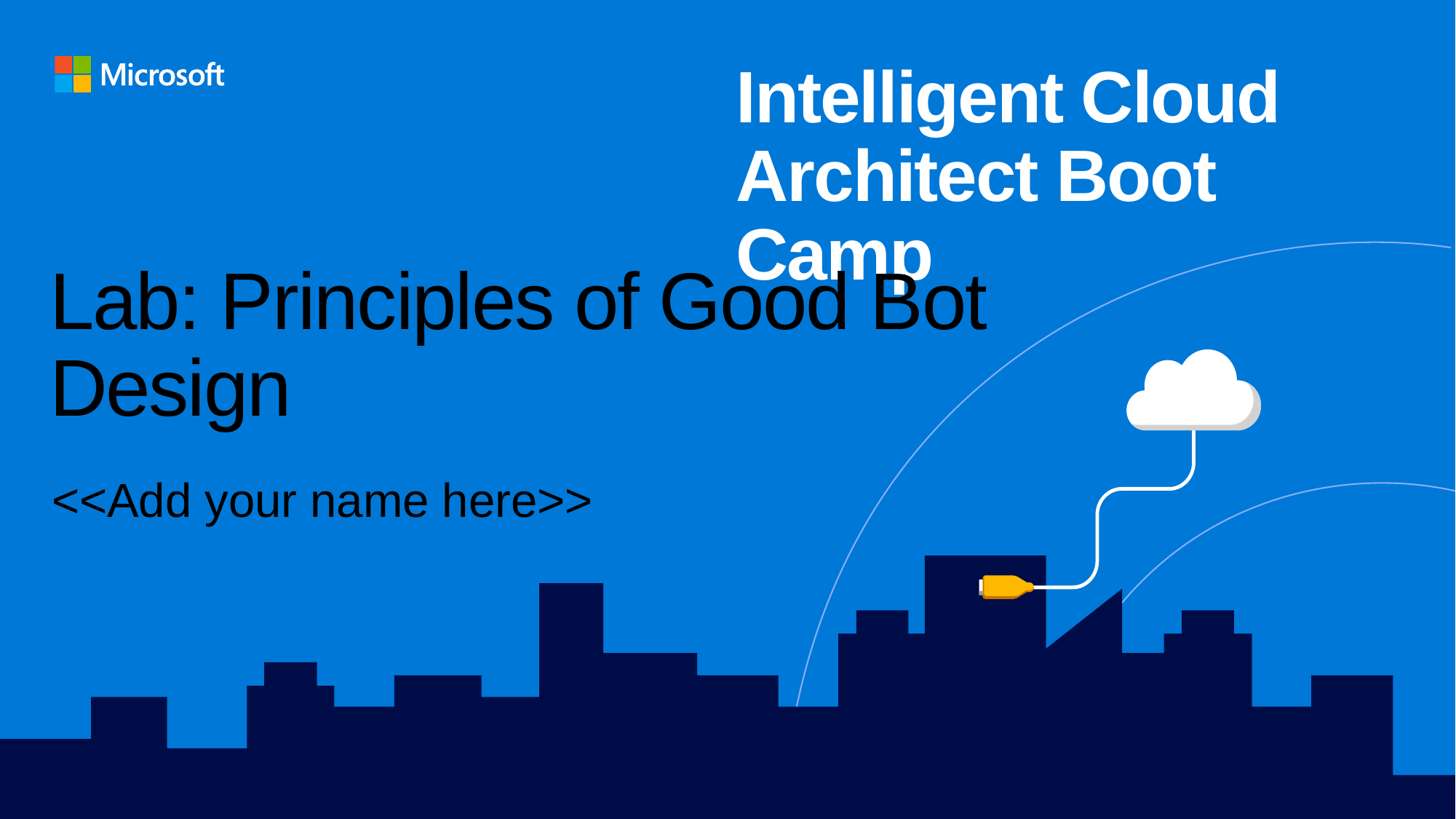

# Lab: Principles of Good Bot Design
<<Add your name here>>